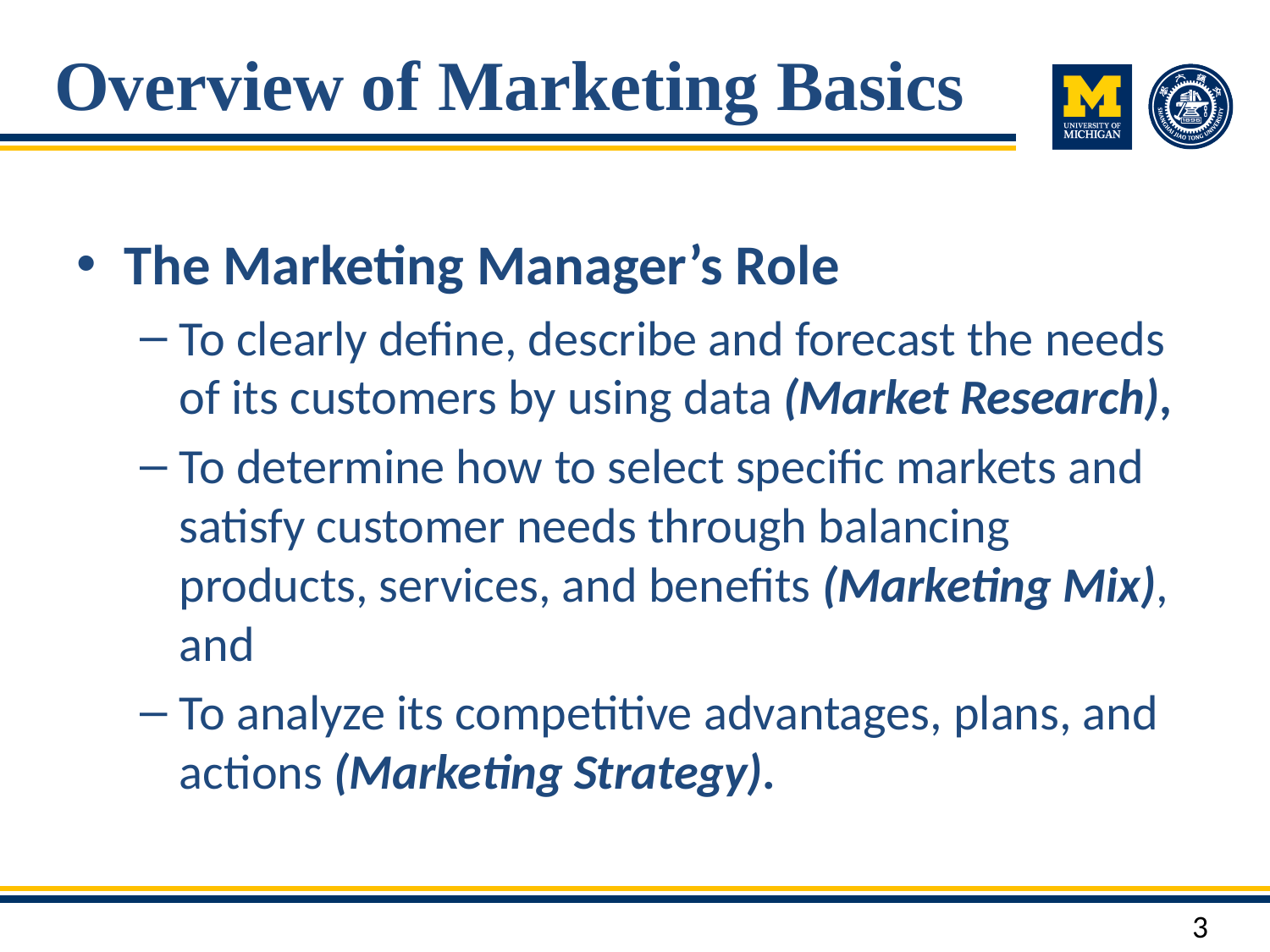

# Overview of Marketing Basics
The Marketing Manager’s Role
To clearly define, describe and forecast the needs of its customers by using data (Market Research),
To determine how to select specific markets and satisfy customer needs through balancing products, services, and benefits (Marketing Mix), and
To analyze its competitive advantages, plans, and actions (Marketing Strategy).